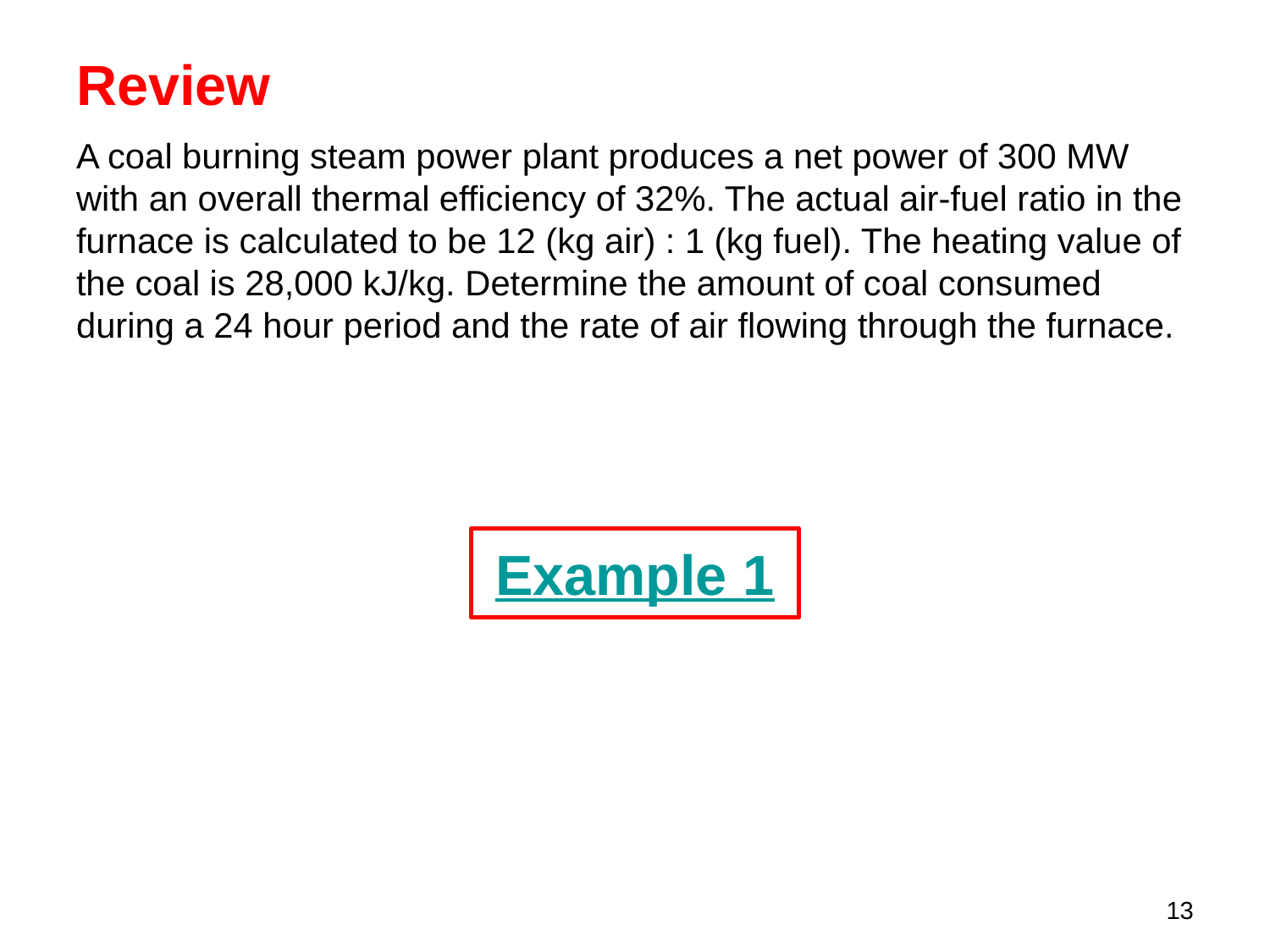

# Review
A coal burning steam power plant produces a net power of 300 MW with an overall thermal efficiency of 32%. The actual air-fuel ratio in the furnace is calculated to be 12 (kg air) : 1 (kg fuel). The heating value of the coal is 28,000 kJ/kg. Determine the amount of coal consumed during a 24 hour period and the rate of air flowing through the furnace.
Example 1
13